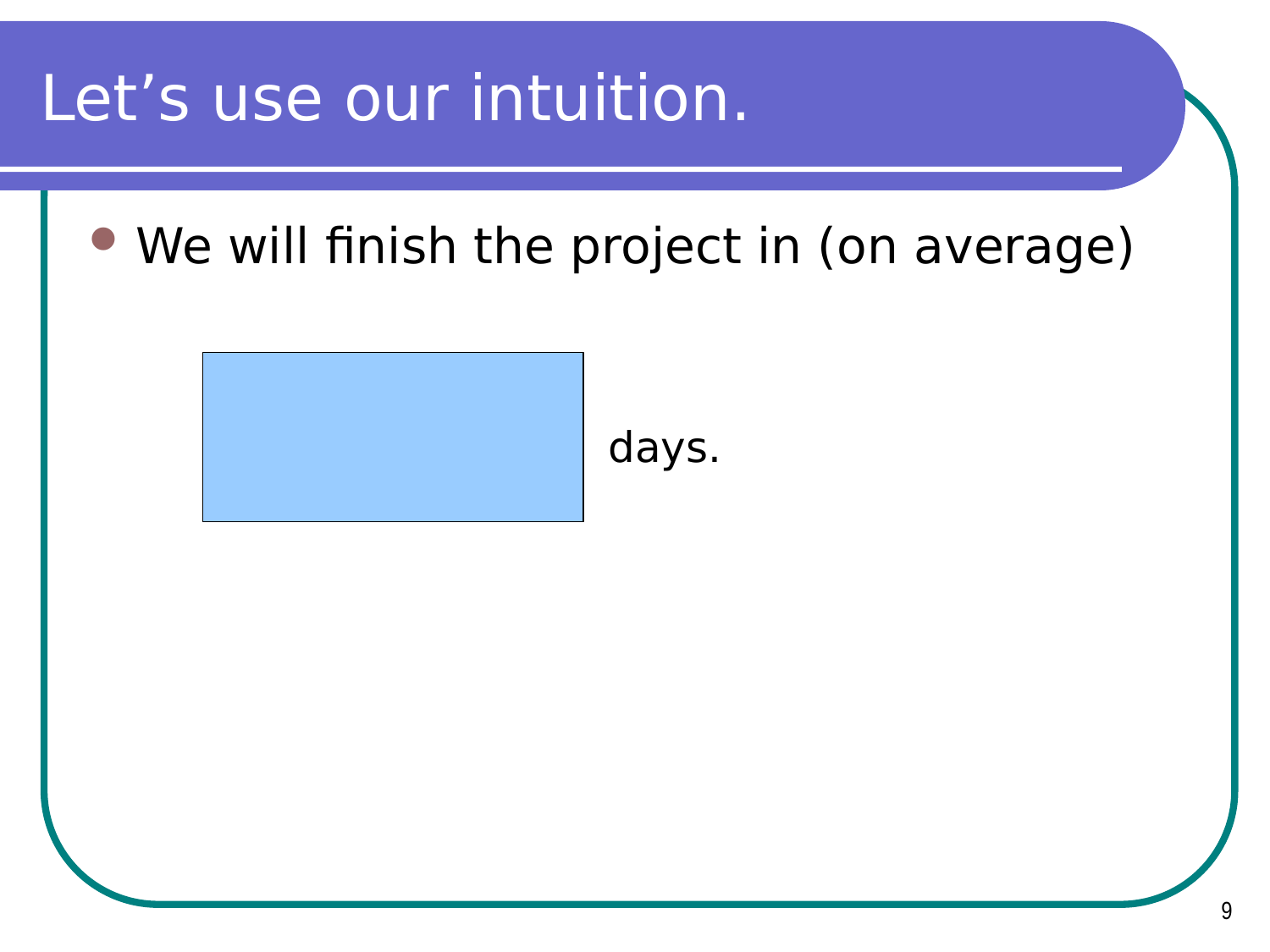

# Let’s use our intuition.
We will finish the project in (on average)

days.

9